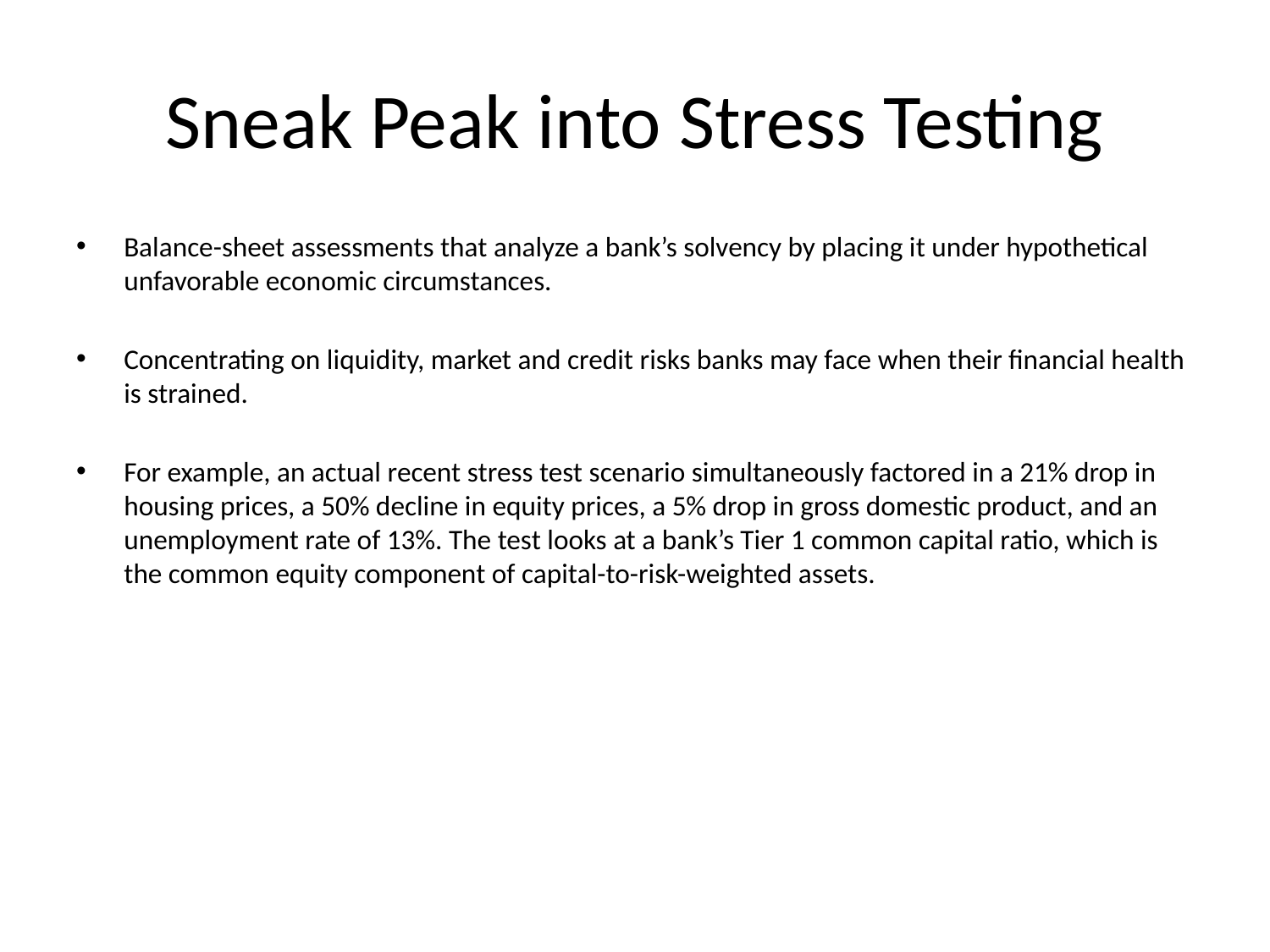

# Sneak Peak into Stress Testing
Balance-sheet assessments that analyze a bank’s solvency by placing it under hypothetical unfavorable economic circumstances.

Concentrating on liquidity, market and credit risks banks may face when their financial health is strained.

For example, an actual recent stress test scenario simultaneously factored in a 21% drop in housing prices, a 50% decline in equity prices, a 5% drop in gross domestic product, and an unemployment rate of 13%. The test looks at a bank’s Tier 1 common capital ratio, which is the common equity component of capital-to-risk-weighted assets.